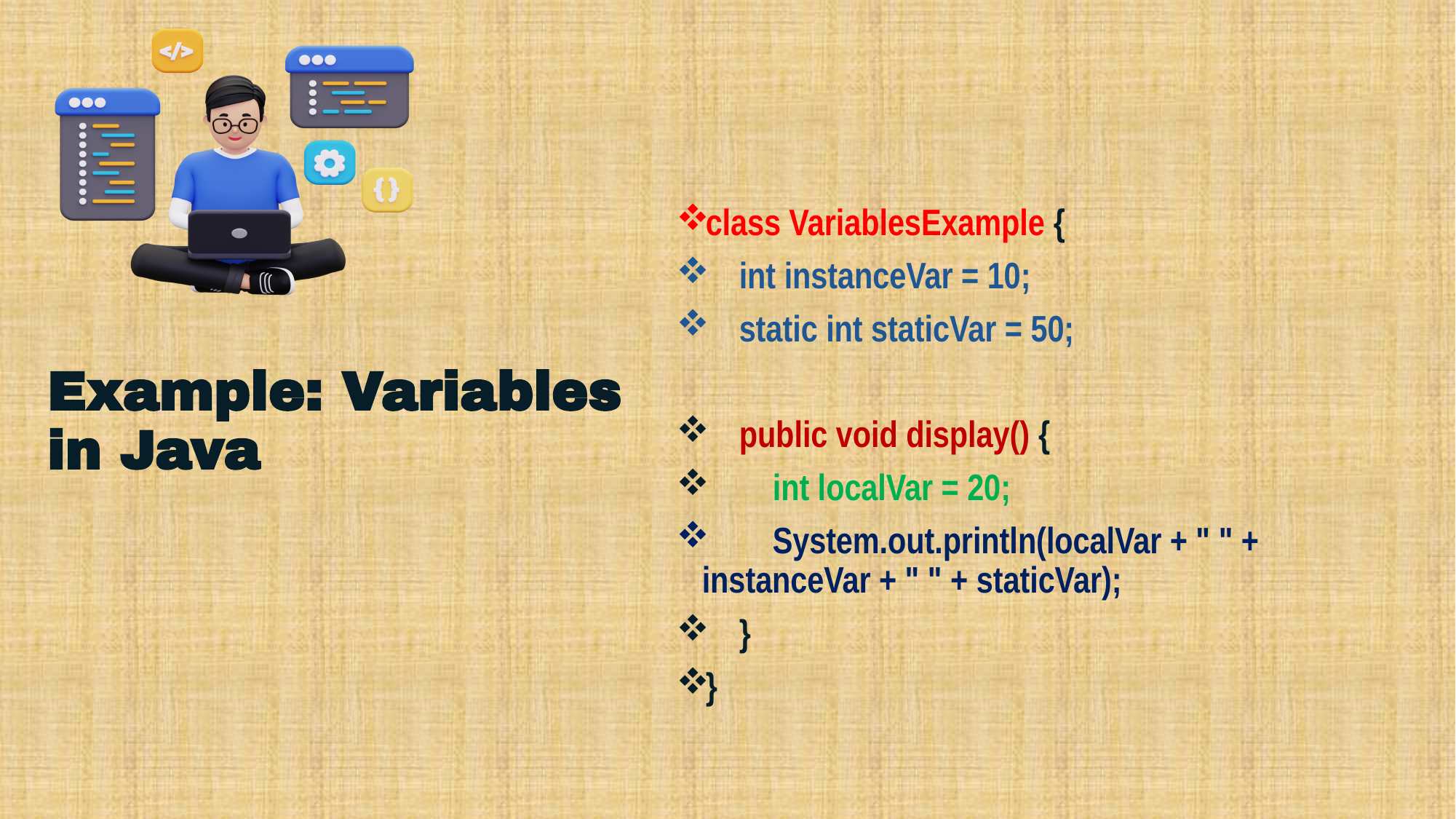

class VariablesExample {
    int instanceVar = 10;
    static int staticVar = 50;

    public void display() {
        int localVar = 20;
        System.out.println(localVar + " " + instanceVar + " " + staticVar);
    }
}
# Example: Variables in Java